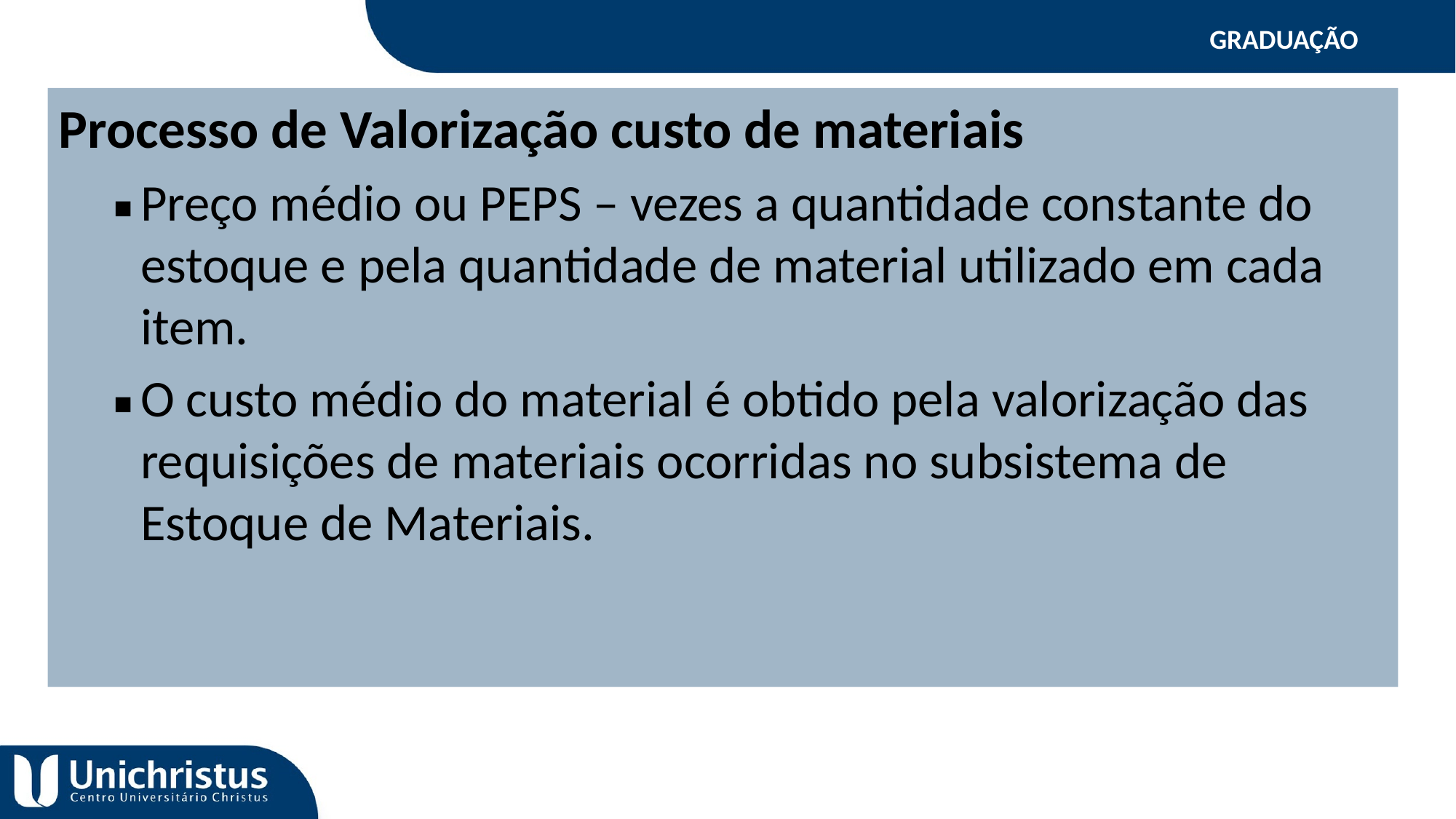

GRADUAÇÃO
Processo de Valorização custo de materiais
Preço médio ou PEPS – vezes a quantidade constante do estoque e pela quantidade de material utilizado em cada item.
O custo médio do material é obtido pela valorização das requisições de materiais ocorridas no subsistema de Estoque de Materiais.